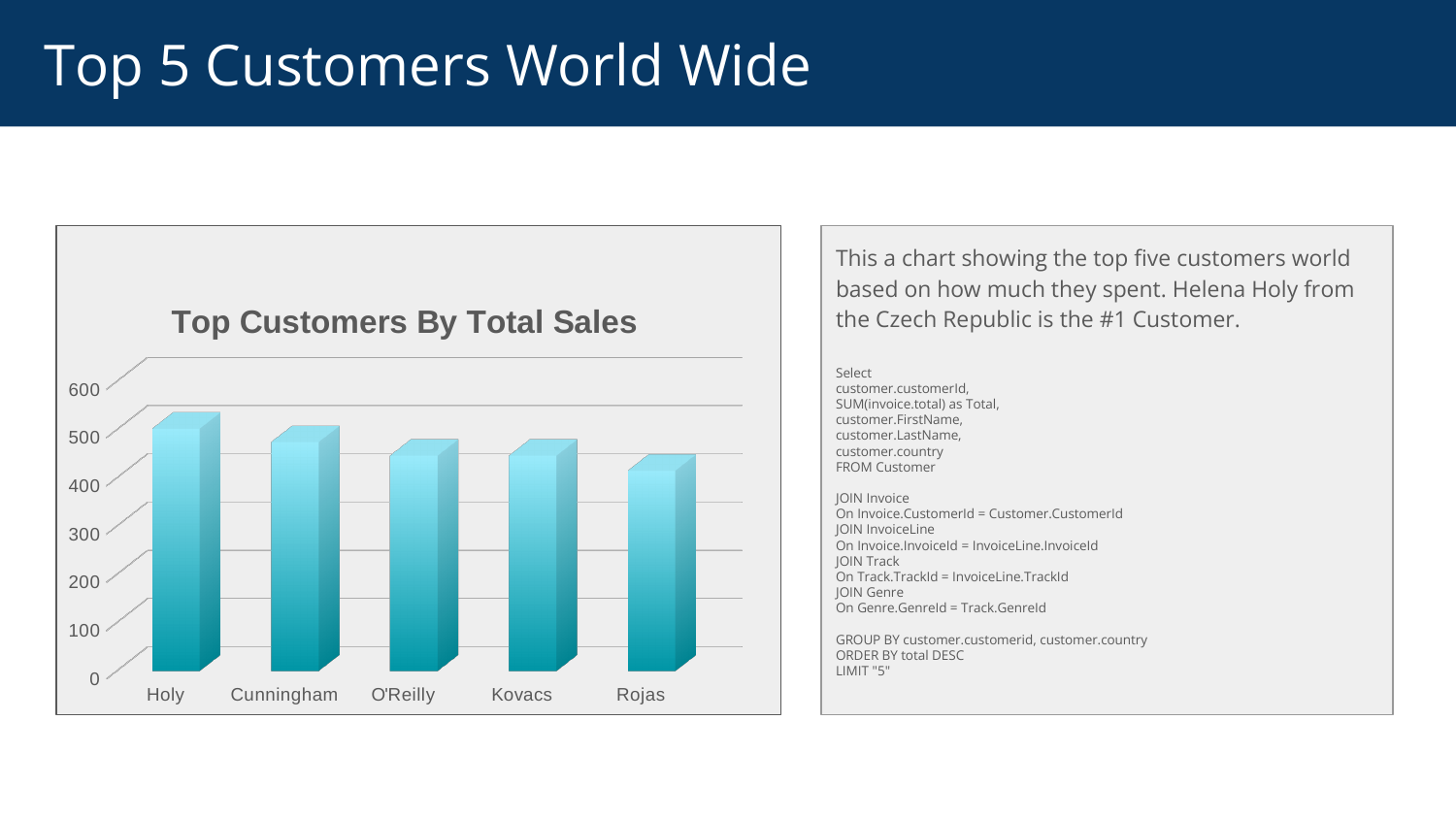

# Top 5 Customers World Wide

This a chart showing the top five customers world based on how much they spent. Helena Holy from the Czech Republic is the #1 Customer.
Select
customer.customerId,
SUM(invoice.total) as Total,
customer.FirstName,
customer.LastName,
customer.country
FROM Customer

JOIN Invoice
On Invoice.CustomerId = Customer.CustomerId
JOIN InvoiceLine
On Invoice.InvoiceId = InvoiceLine.InvoiceId
JOIN Track
On Track.TrackId = InvoiceLine.TrackId
JOIN Genre
On Genre.GenreId = Track.GenreId

GROUP BY customer.customerid, customer.country
ORDER BY total DESC
LIMIT "5"

[unsupported chart]